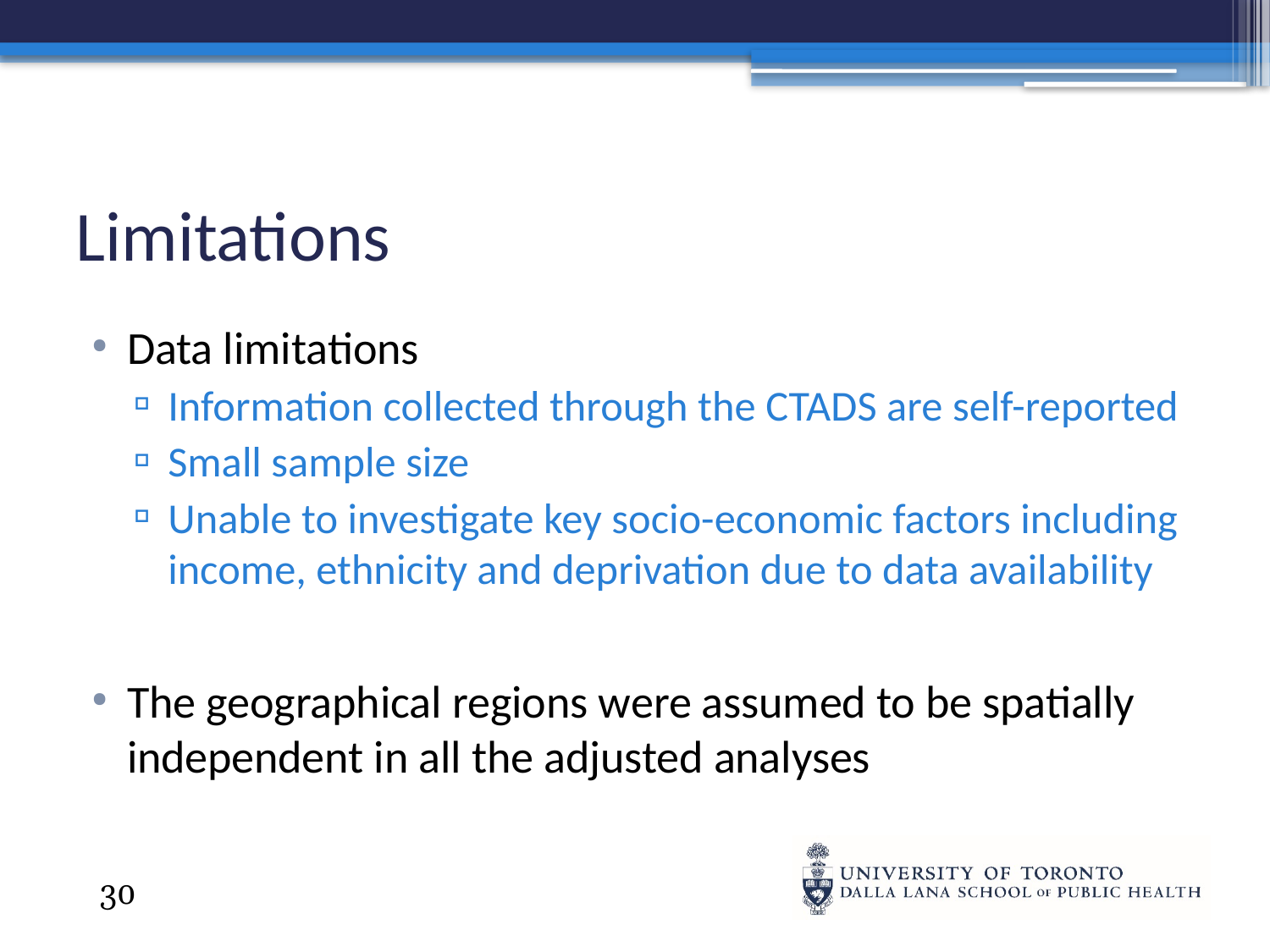

# Limitations
Data limitations
Information collected through the CTADS are self-reported
Small sample size
Unable to investigate key socio-economic factors including income, ethnicity and deprivation due to data availability

The geographical regions were assumed to be spatially  independent in all the adjusted analyses
30